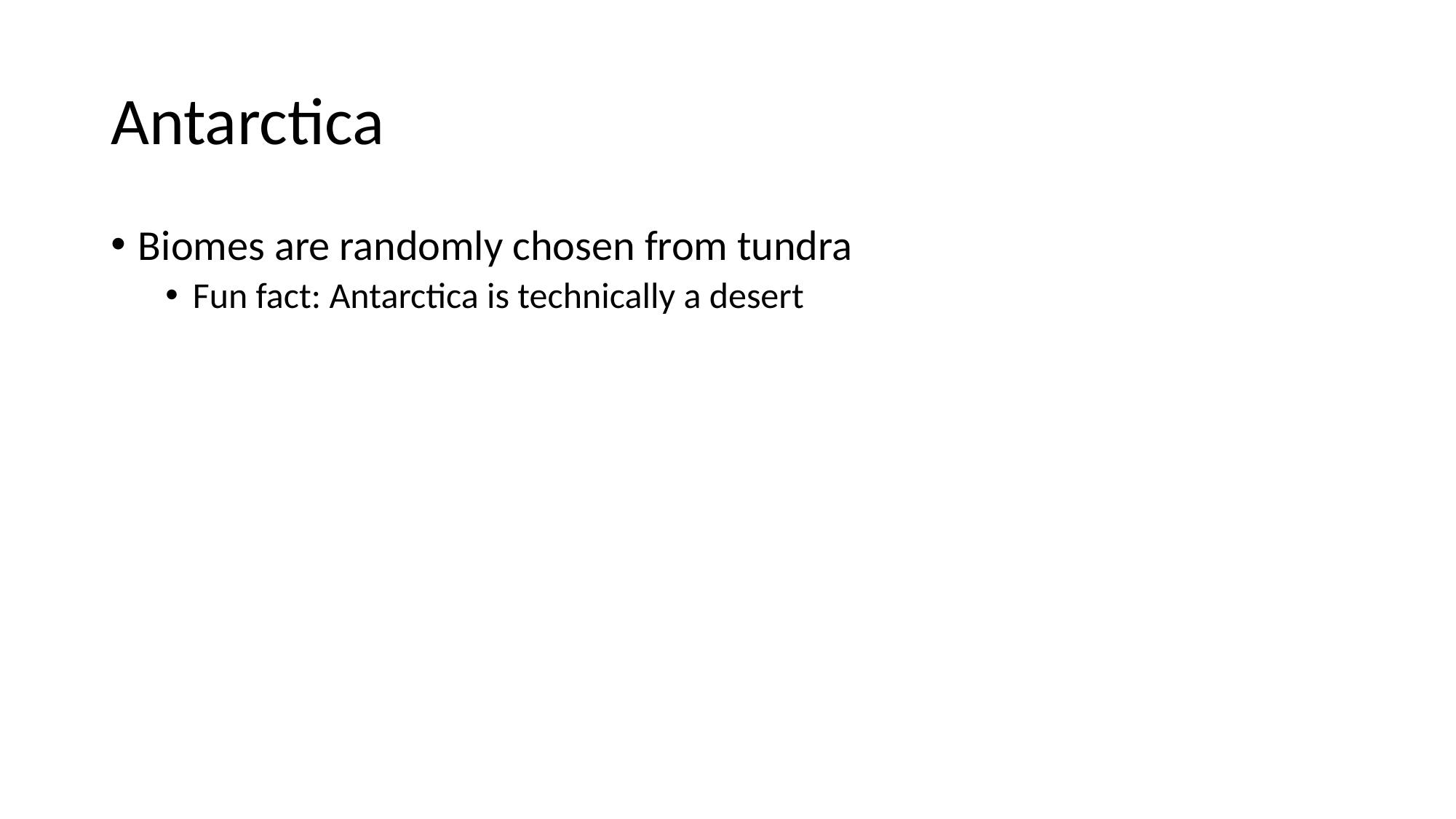

# Antarctica
Biomes are randomly chosen from tundra
Fun fact: Antarctica is technically a desert